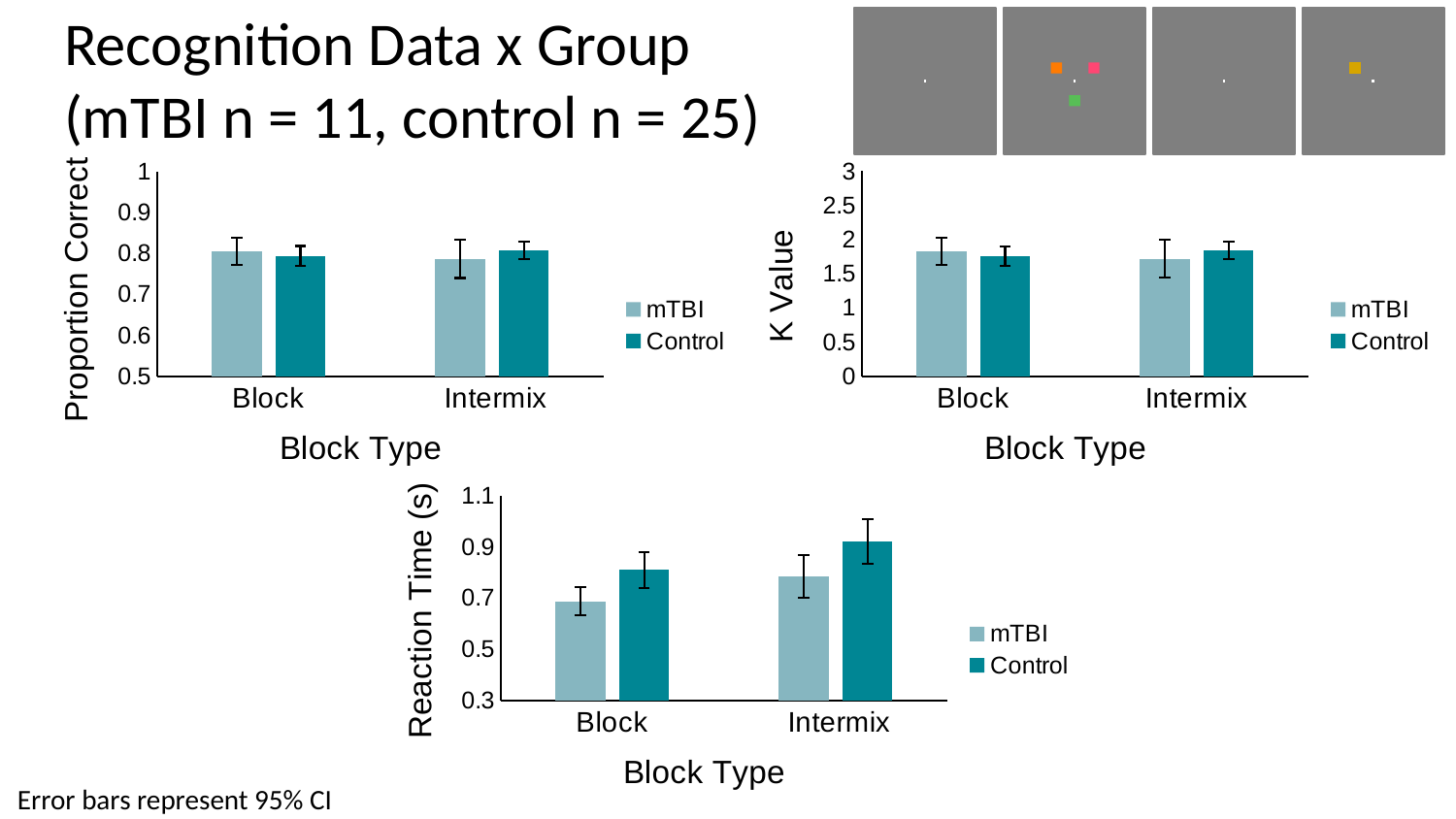

Recognition Data x Group
(mTBI n = 11, control n = 25)

### Chart

| Category |  |  |
|---|---|---|
| Block | 0.8048581818181817 | 0.7933512 |
|  Intermix | 0.7861418181818182 | 0.8074552000000002 |

### Chart

| Category |  |  |
|---|---|---|
| Block | 1.8303727272727273 | 1.757468 |
| Intermix | 1.7181418181818187 | 1.8431240000000002 |

### Chart

| Category |  |  |
|---|---|---|
| Block | 0.6882163636363635 | 0.8097572 |
|  Intermix | 0.7851263636363637 | 0.9211420000000002 |
Error bars represent 95% CI